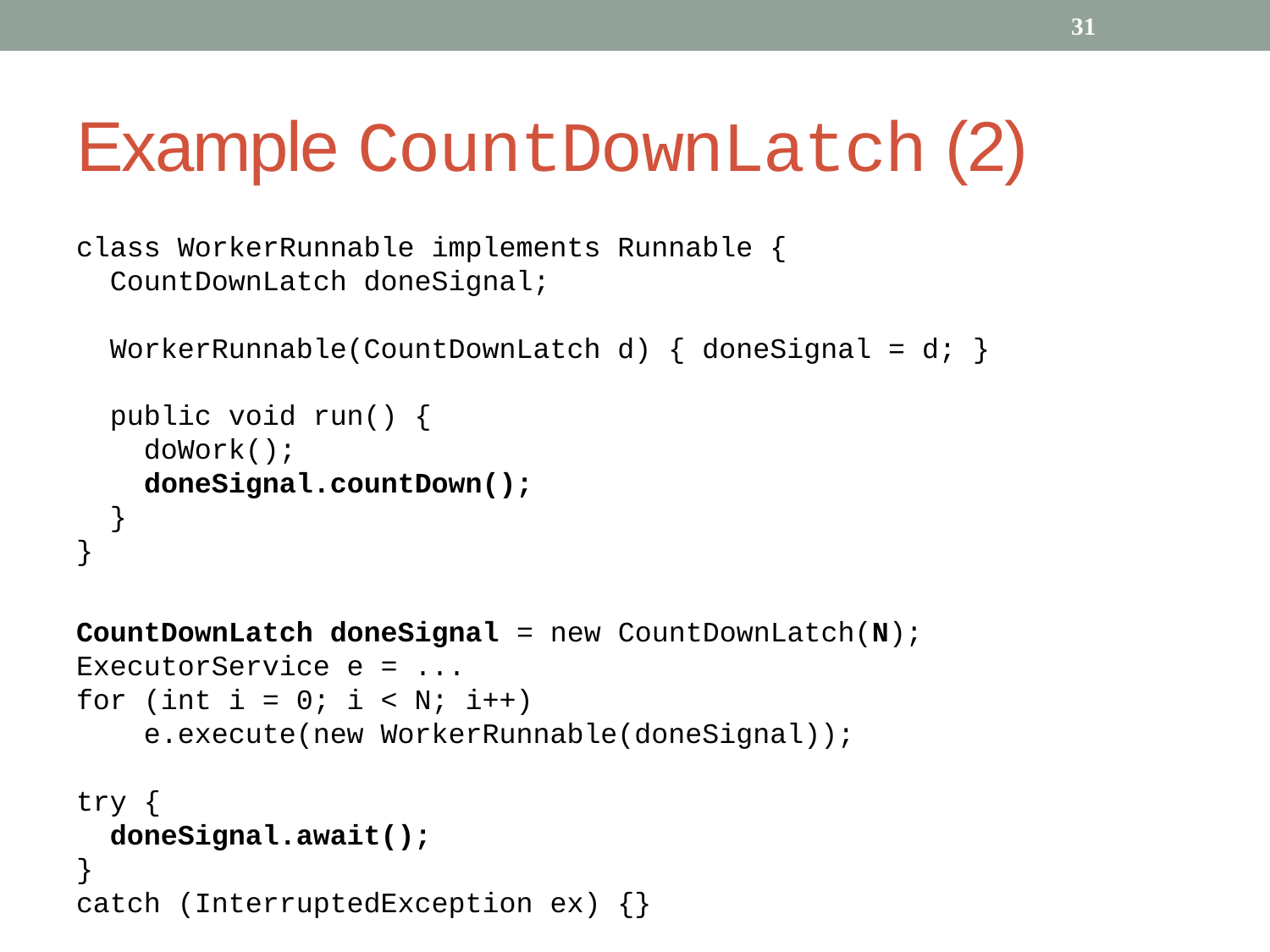

31
# Example CountDownLatch (2)
class WorkerRunnable implements Runnable {
  CountDownLatch doneSignal;
  WorkerRunnable(CountDownLatch d) { doneSignal = d; }
  public void run() {
    doWork();
    doneSignal.countDown();
  }
}
CountDownLatch doneSignal = new CountDownLatch(N);
ExecutorService e = ...
for (int i = 0; i < N; i++)
    e.execute(new WorkerRunnable(doneSignal));
try {
  doneSignal.await();
}
catch (InterruptedException ex) {}